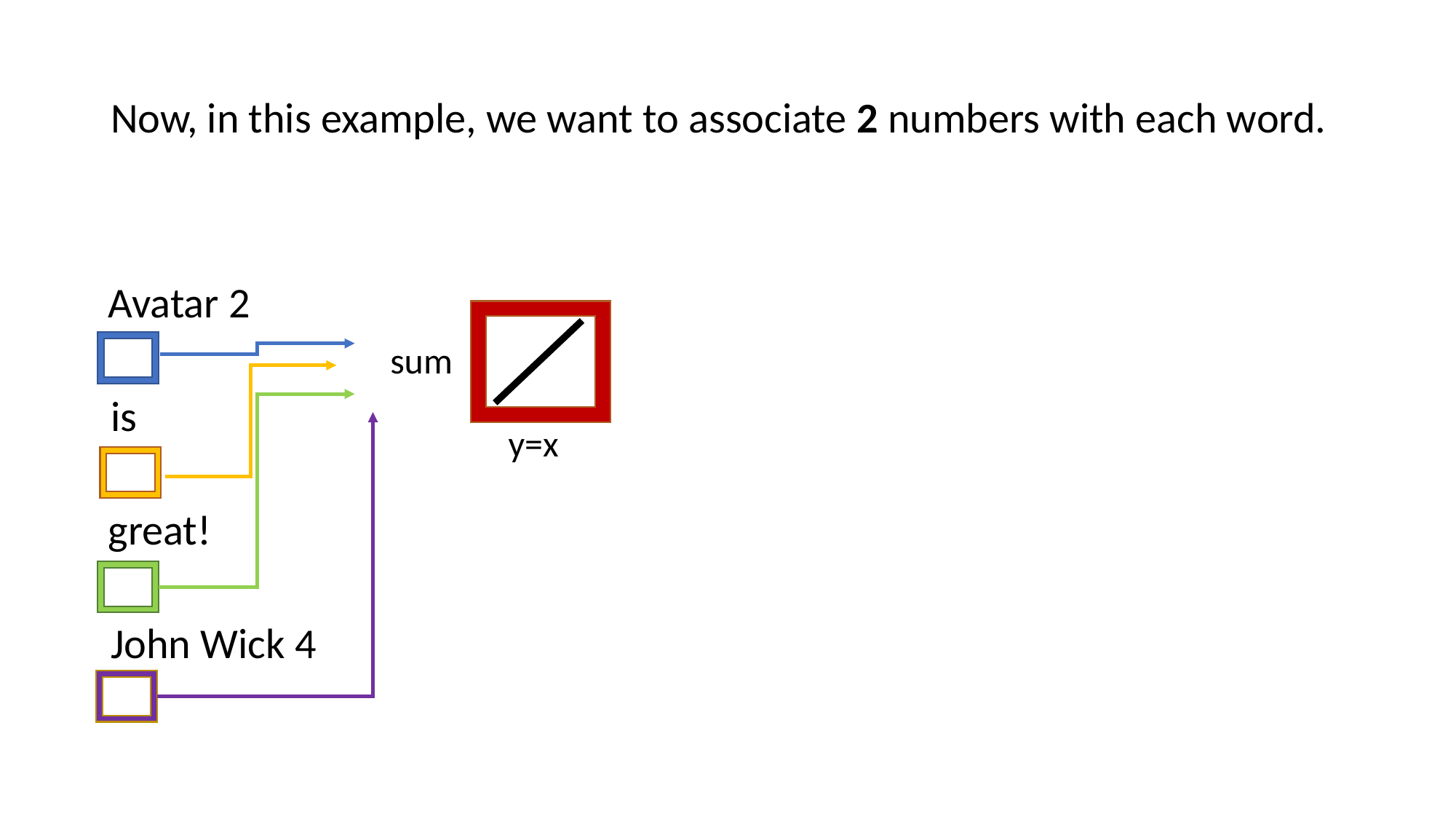

Now, in this example, we want to associate 2 numbers with each word.
Avatar 2

sum
is
y=x

great!

John Wick 4